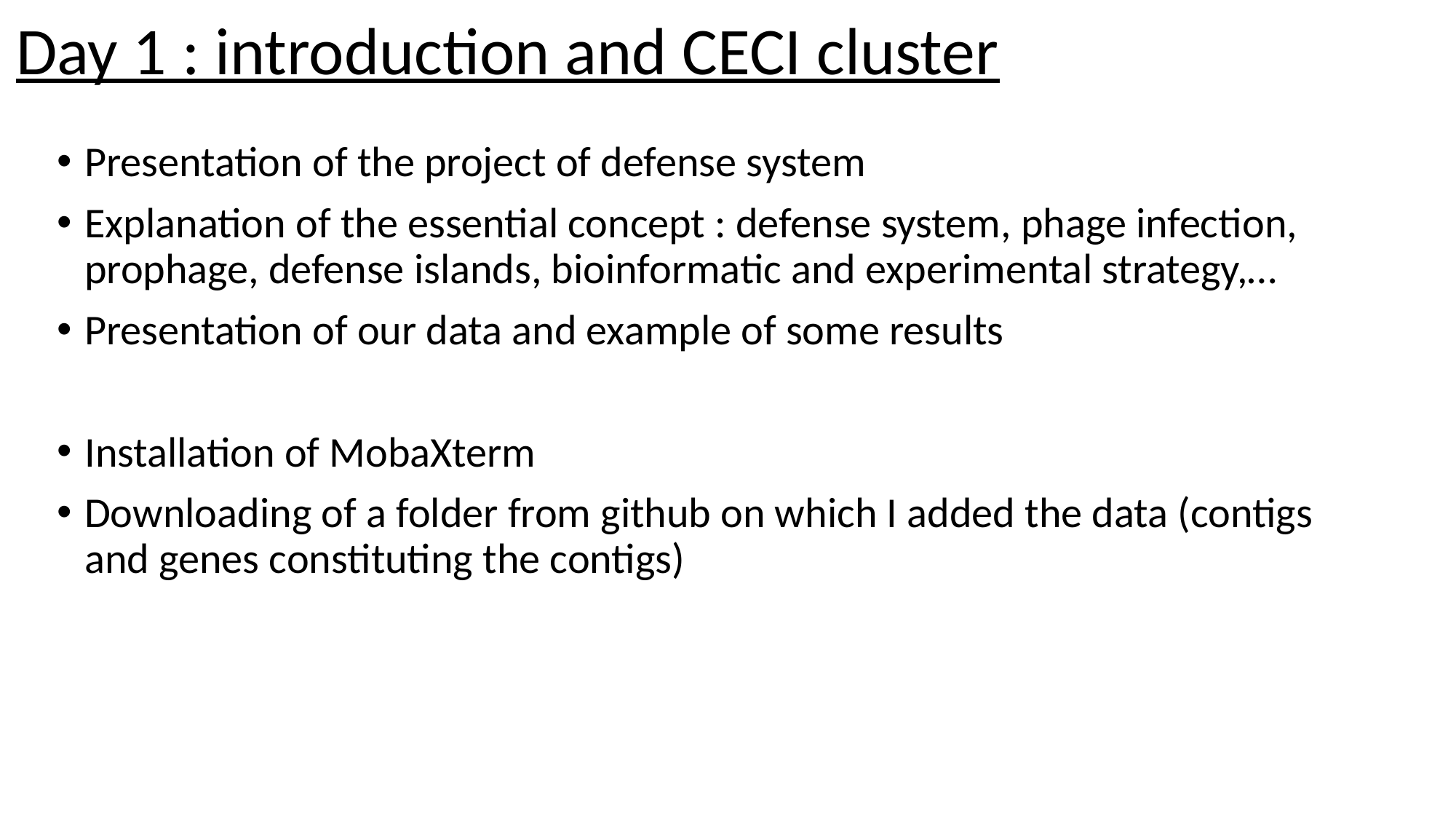

# Day 1 : introduction and CECI cluster
Presentation of the project of defense system
Explanation of the essential concept : defense system, phage infection, prophage, defense islands, bioinformatic and experimental strategy,…
Presentation of our data and example of some results

Installation of MobaXterm
Downloading of a folder from github on which I added the data (contigs and genes constituting the contigs)